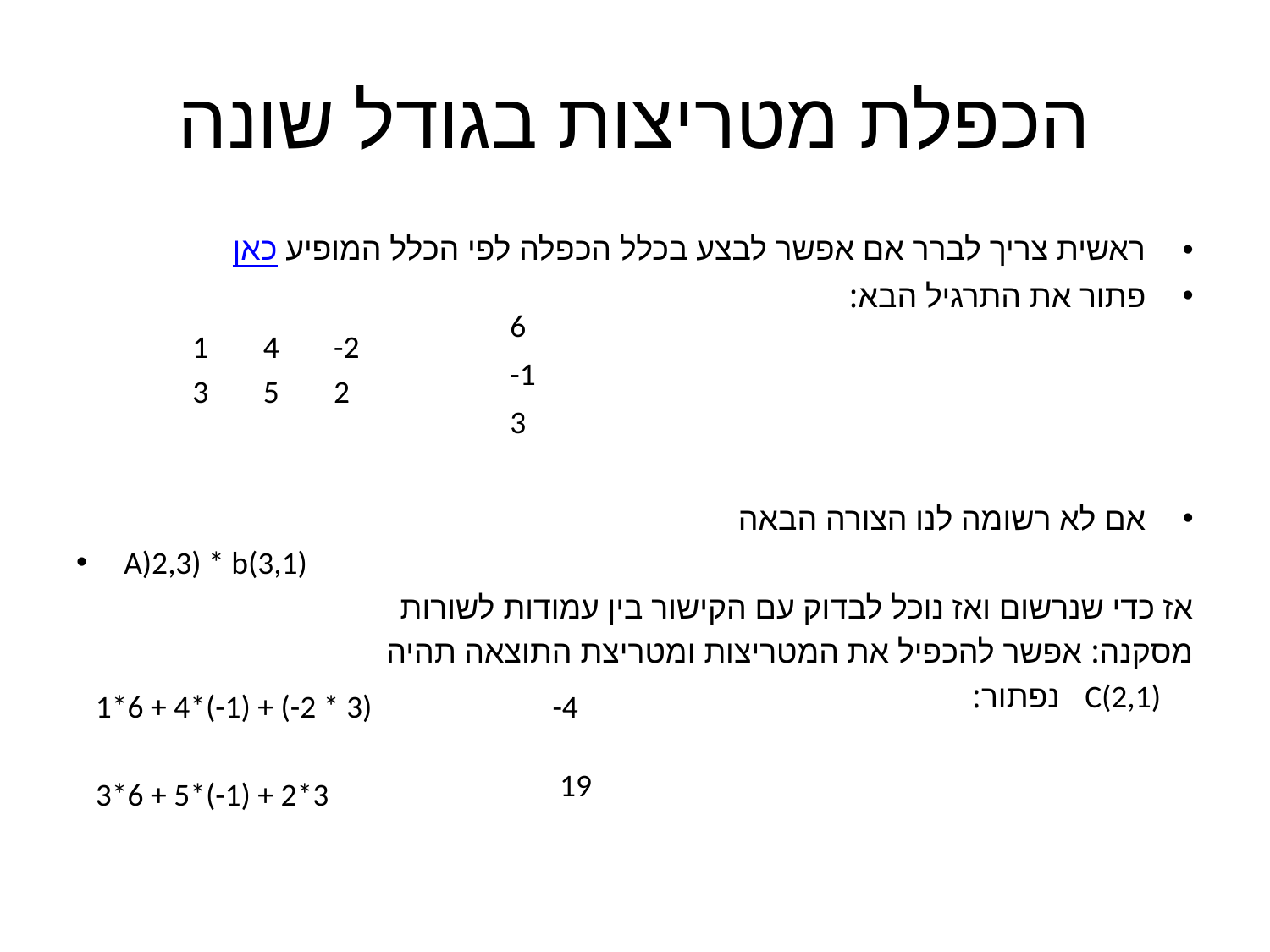

# הכפלת מטריצות בגודל שונה
ראשית צריך לברר אם אפשר לבצע בכלל הכפלה לפי הכלל המופיע כאן
פתור את התרגיל הבא:

אם לא רשומה לנו הצורה הבאה
A)2,3) * b(3,1)
אז כדי שנרשום ואז נוכל לבדוק עם הקישור בין עמודות לשורות
מסקנה: אפשר להכפיל את המטריצות ומטריצת התוצאה תהיה
    C(2,1)   נפתור:

| 6 |
| --- |
| -1 |
| 3 |
| 1 | 4 | -2 |
| --- | --- | --- |
| 3 | 5 | 2 |
| 1\*6 + 4\*(-1) + (-2 \* 3) |
| --- |
| 3\*6 + 5\*(-1) + 2\*3 |
| -4 |
| --- |
| 19 |